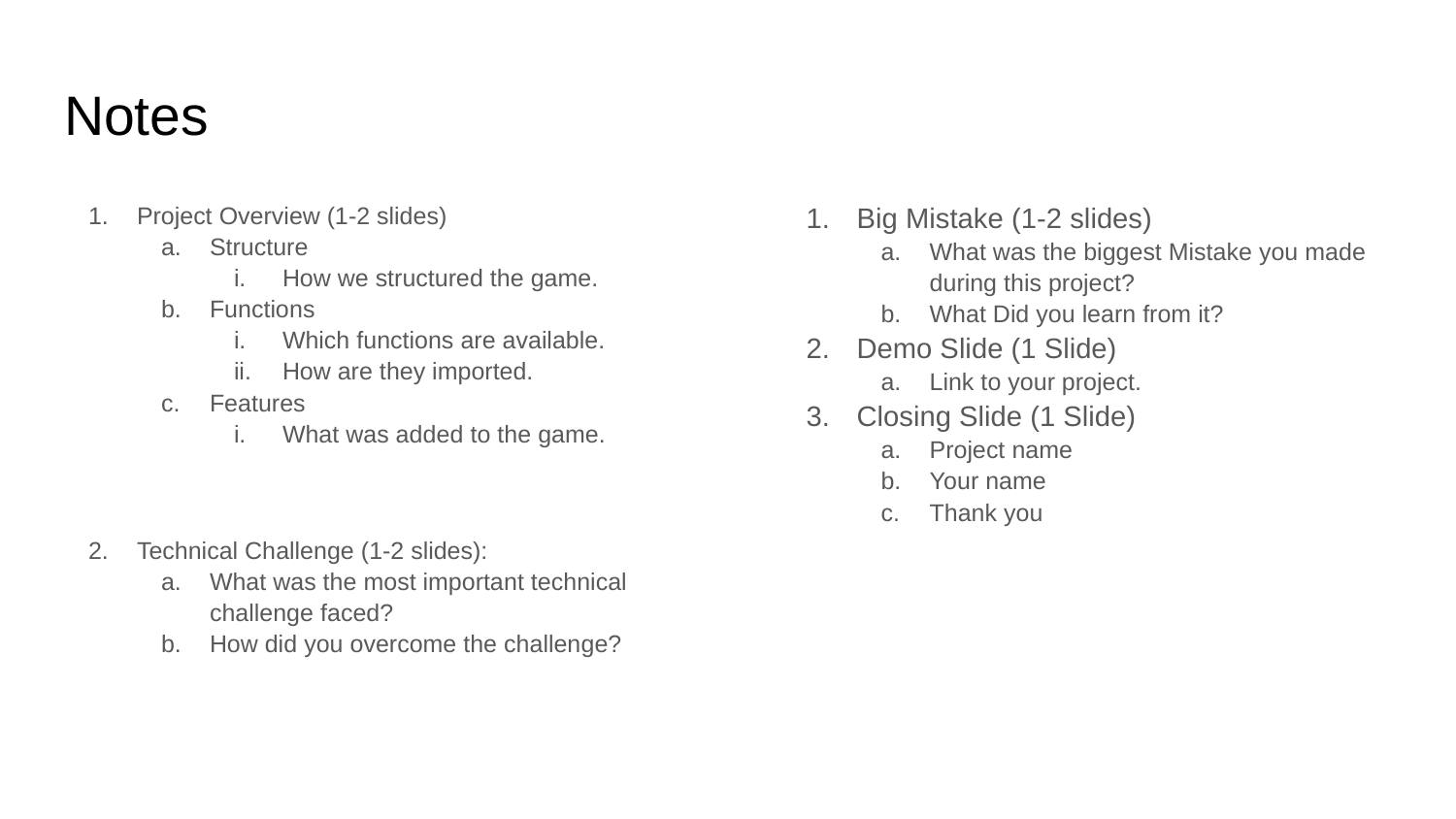

# Notes
Project Overview (1-2 slides)
Structure
How we structured the game.
Functions
Which functions are available.
How are they imported.
Features
What was added to the game.

Technical Challenge (1-2 slides):
What was the most important technical challenge faced?
How did you overcome the challenge?

Big Mistake (1-2 slides)
What was the biggest Mistake you made during this project?
What Did you learn from it?
Demo Slide (1 Slide)
Link to your project.
Closing Slide (1 Slide)
Project name
Your name
Thank you